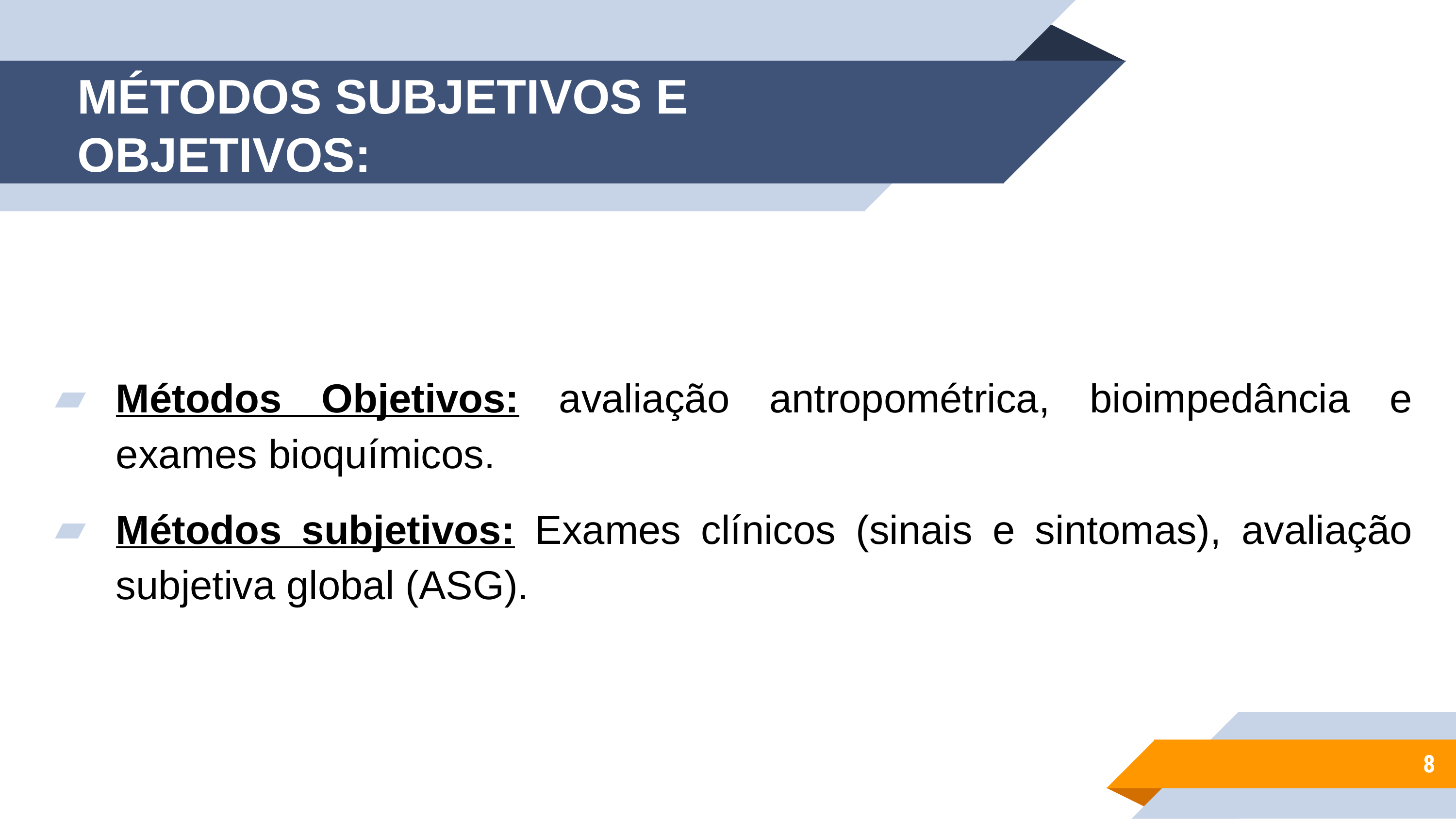

# MÉTODOS SUBJETIVOS E OBJETIVOS:
Métodos Objetivos: avaliação antropométrica, bioimpedância e exames bioquímicos.
Métodos subjetivos: Exames clínicos (sinais e sintomas), avaliação subjetiva global (ASG).
8